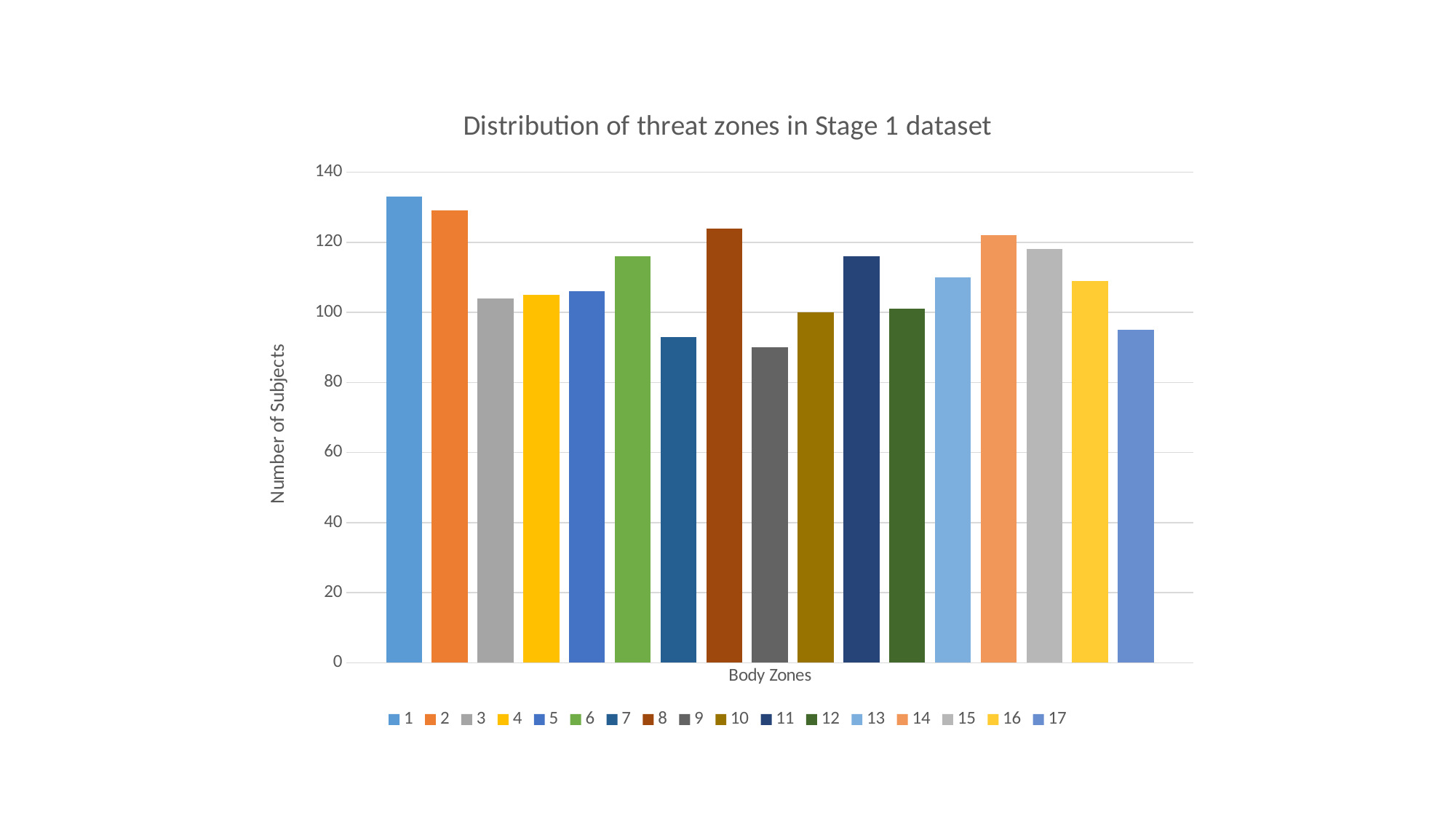

### Chart: Distribution of threat zones in Stage 1 dataset

| Category | 1 | 2 | 3 | 4 | 5 | 6 | 7 | 8 | 9 | 10 | 11 | 12 | 13 | 14 | 15 | 16 | 17 |
|---|---|---|---|---|---|---|---|---|---|---|---|---|---|---|---|---|---|
| Body Zones | 133.0 | 129.0 | 104.0 | 105.0 | 106.0 | 116.0 | 93.0 | 124.0 | 90.0 | 100.0 | 116.0 | 101.0 | 110.0 | 122.0 | 118.0 | 109.0 | 95.0 |